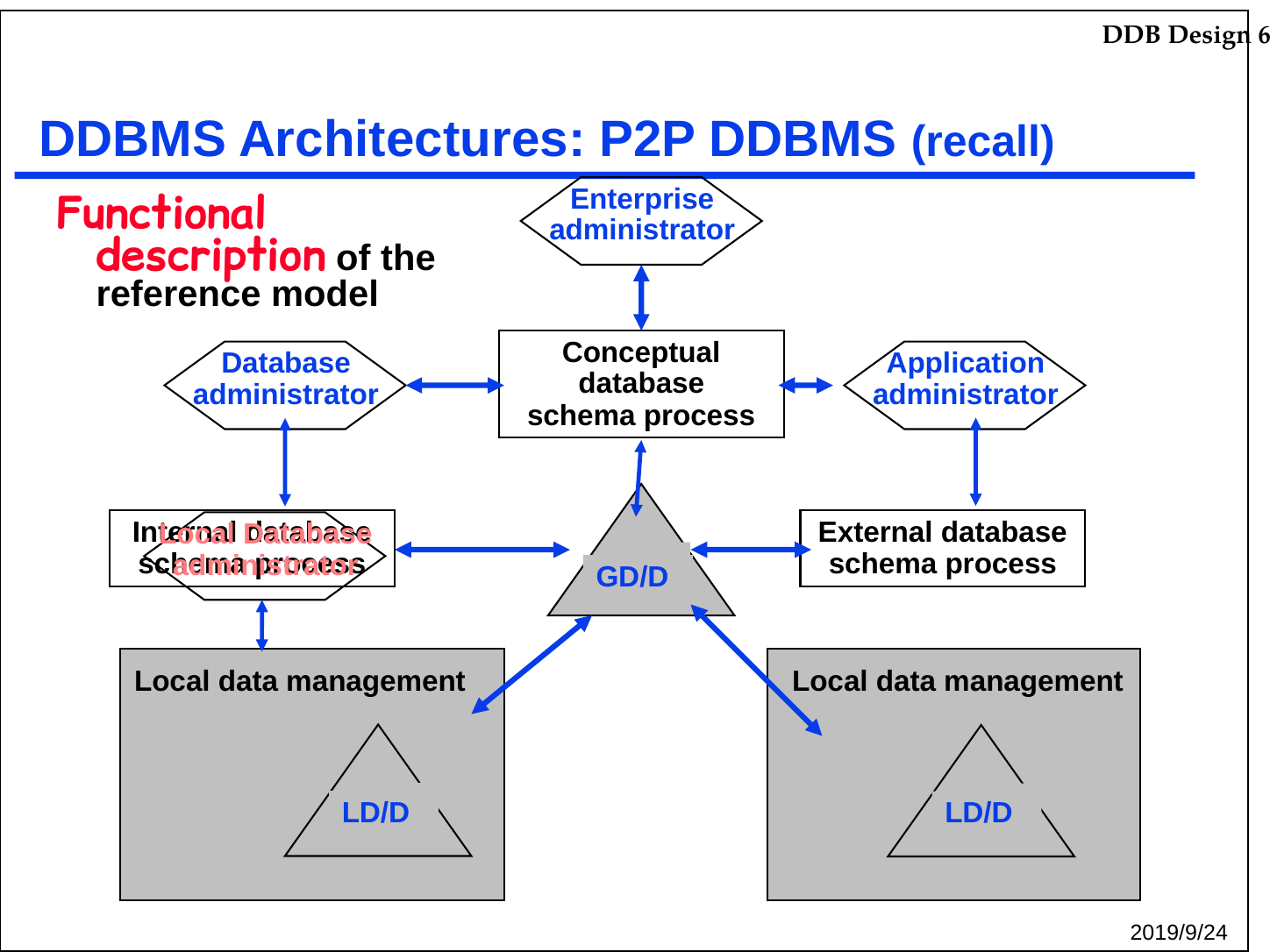

# DDBMS Architectures: P2P DDBMS (recall)

Enterprise
administrator

Conceptual database
schema process

Functional description of the reference model

Database
administrator

Application
administrator

Internal database
schema process

DD
External database
schema process

Local Database
administrator

GD/D

Local data management
Local data management

DD
LD/D

DD
LD/D